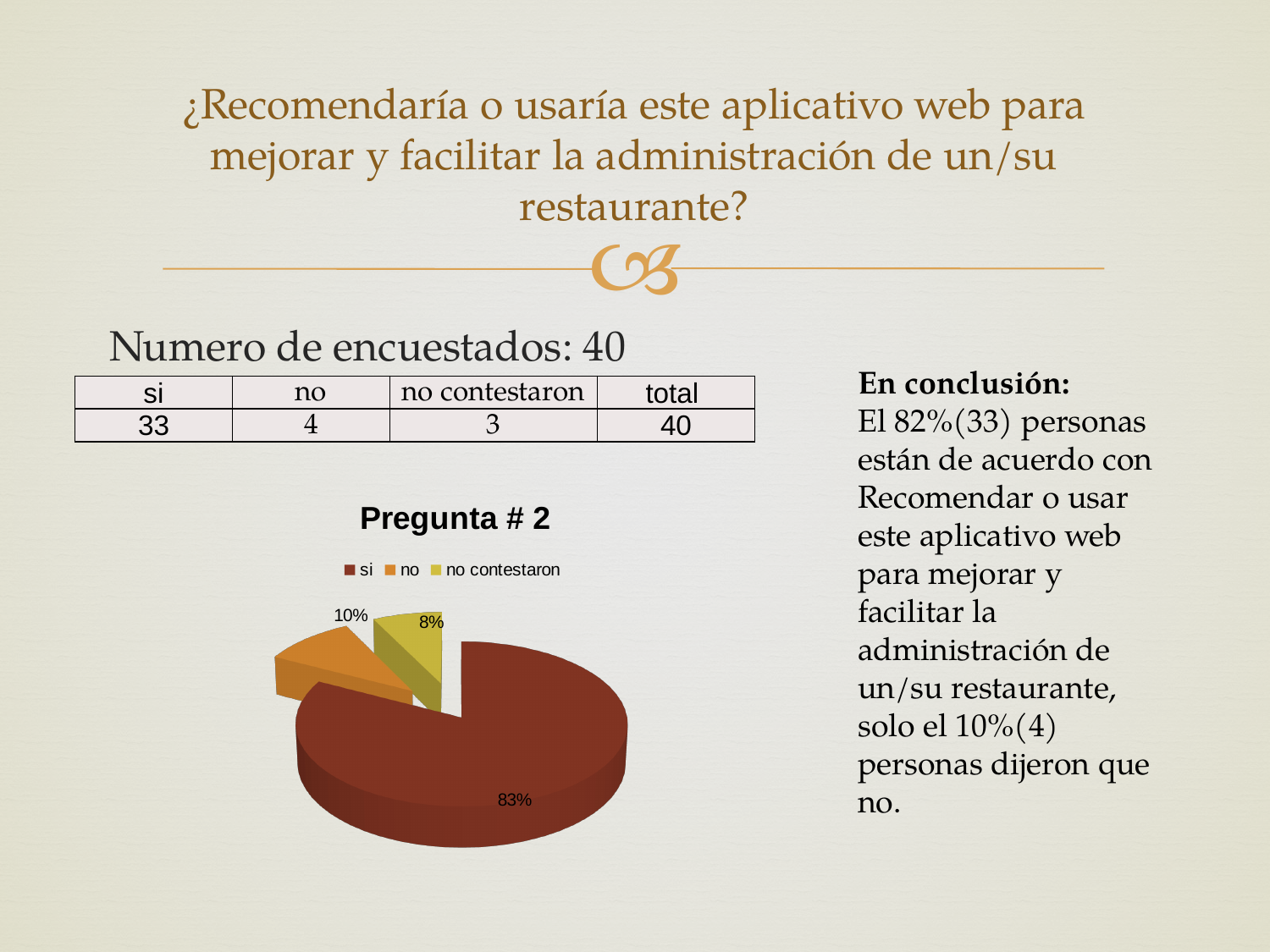

# ¿Recomendaría o usaría este aplicativo web para mejorar y facilitar la administración de un/su restaurante?
Numero de encuestados: 40

En conclusión:
El 82%(33) personas están de acuerdo con Recomendar o usar este aplicativo web para mejorar y facilitar la administración de un/su restaurante, solo el 10%(4) personas dijeron que no.
| si | no | no contestaron | total |
| --- | --- | --- | --- |
| 33 | 4 | 3 | 40 |

[unsupported chart]